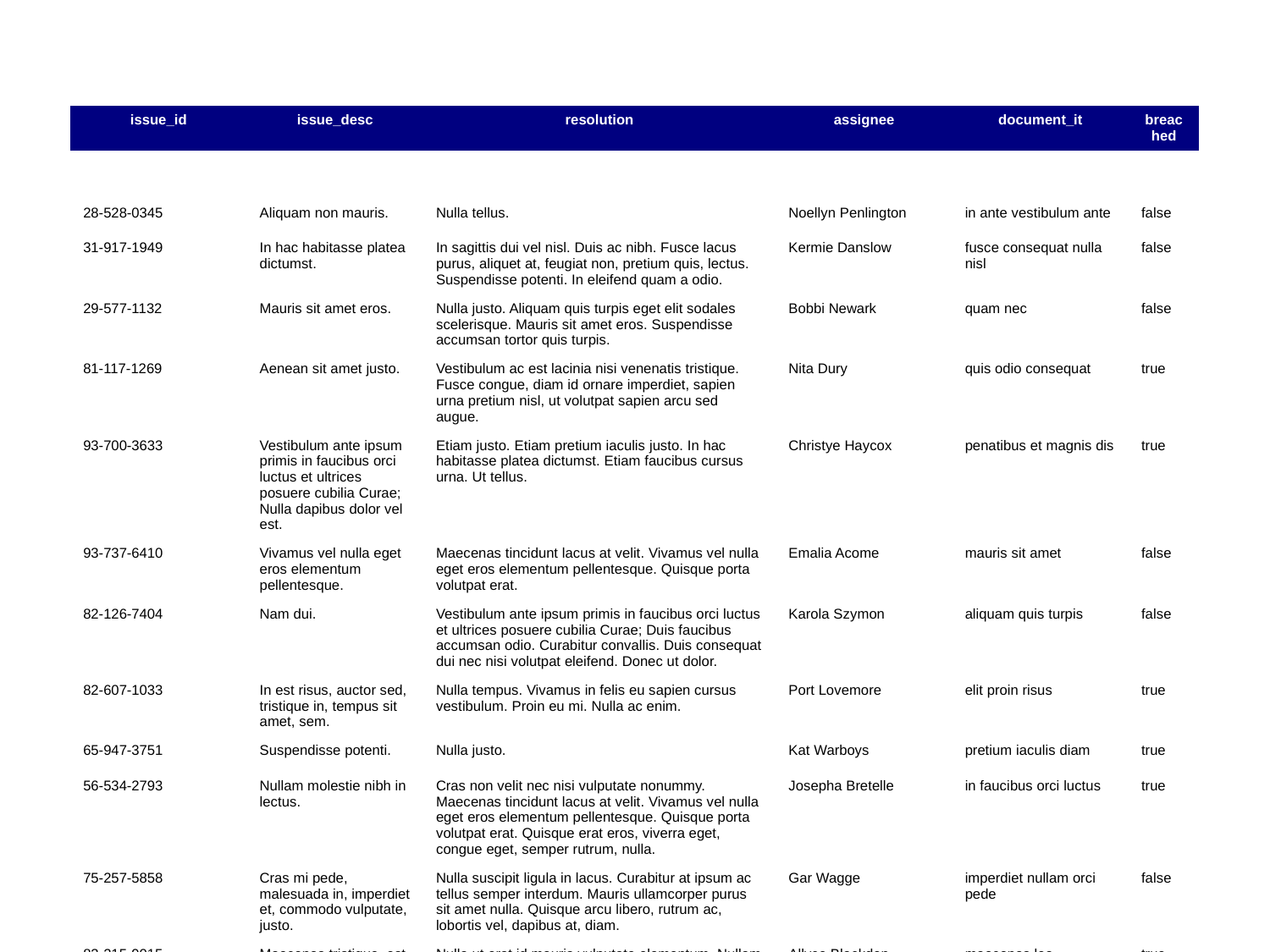

| issue\_id | issue\_desc | resolution | assignee | document\_it | breached |
| --- | --- | --- | --- | --- | --- |
|  |  |  |  |  |  |
| 28-528-0345 | Aliquam non mauris. | Nulla tellus. | Noellyn Penlington | in ante vestibulum ante | false |
| 31-917-1949 | In hac habitasse platea dictumst. | In sagittis dui vel nisl. Duis ac nibh. Fusce lacus purus, aliquet at, feugiat non, pretium quis, lectus. Suspendisse potenti. In eleifend quam a odio. | Kermie Danslow | fusce consequat nulla nisl | false |
| 29-577-1132 | Mauris sit amet eros. | Nulla justo. Aliquam quis turpis eget elit sodales scelerisque. Mauris sit amet eros. Suspendisse accumsan tortor quis turpis. | Bobbi Newark | quam nec | false |
| 81-117-1269 | Aenean sit amet justo. | Vestibulum ac est lacinia nisi venenatis tristique. Fusce congue, diam id ornare imperdiet, sapien urna pretium nisl, ut volutpat sapien arcu sed augue. | Nita Dury | quis odio consequat | true |
| 93-700-3633 | Vestibulum ante ipsum primis in faucibus orci luctus et ultrices posuere cubilia Curae; Nulla dapibus dolor vel est. | Etiam justo. Etiam pretium iaculis justo. In hac habitasse platea dictumst. Etiam faucibus cursus urna. Ut tellus. | Christye Haycox | penatibus et magnis dis | true |
| 93-737-6410 | Vivamus vel nulla eget eros elementum pellentesque. | Maecenas tincidunt lacus at velit. Vivamus vel nulla eget eros elementum pellentesque. Quisque porta volutpat erat. | Emalia Acome | mauris sit amet | false |
| 82-126-7404 | Nam dui. | Vestibulum ante ipsum primis in faucibus orci luctus et ultrices posuere cubilia Curae; Duis faucibus accumsan odio. Curabitur convallis. Duis consequat dui nec nisi volutpat eleifend. Donec ut dolor. | Karola Szymon | aliquam quis turpis | false |
| 82-607-1033 | In est risus, auctor sed, tristique in, tempus sit amet, sem. | Nulla tempus. Vivamus in felis eu sapien cursus vestibulum. Proin eu mi. Nulla ac enim. | Port Lovemore | elit proin risus | true |
| 65-947-3751 | Suspendisse potenti. | Nulla justo. | Kat Warboys | pretium iaculis diam | true |
| 56-534-2793 | Nullam molestie nibh in lectus. | Cras non velit nec nisi vulputate nonummy. Maecenas tincidunt lacus at velit. Vivamus vel nulla eget eros elementum pellentesque. Quisque porta volutpat erat. Quisque erat eros, viverra eget, congue eget, semper rutrum, nulla. | Josepha Bretelle | in faucibus orci luctus | true |
| 75-257-5858 | Cras mi pede, malesuada in, imperdiet et, commodo vulputate, justo. | Nulla suscipit ligula in lacus. Curabitur at ipsum ac tellus semper interdum. Mauris ullamcorper purus sit amet nulla. Quisque arcu libero, rutrum ac, lobortis vel, dapibus at, diam. | Gar Wagge | imperdiet nullam orci pede | false |
| 83-215-9015 | Maecenas tristique, est et tempus semper, est quam pharetra magna, ac consequat metus sapien ut nunc. | Nulla ut erat id mauris vulputate elementum. Nullam varius. Nulla facilisi. Cras non velit nec nisi vulputate nonummy. Maecenas tincidunt lacus at velit. | Allyce Blackden | maecenas leo | true |
| 16-275-7884 | Proin interdum mauris non ligula pellentesque ultrices. | Nam ultrices, libero non mattis pulvinar, nulla pede ullamcorper augue, a suscipit nulla elit ac nulla. Sed vel enim sit amet nunc viverra dapibus. Nulla suscipit ligula in lacus. Curabitur at ipsum ac tellus semper interdum. Mauris ullamcorper purus sit amet nulla. | Elayne Emptage | aliquam convallis | true |
| 54-284-0375 | Proin leo odio, porttitor id, consequat in, consequat ut, nulla. | Vestibulum ante ipsum primis in faucibus orci luctus et ultrices posuere cubilia Curae; Nulla dapibus dolor vel est. Donec odio justo, sollicitudin ut, suscipit a, feugiat et, eros. | Thorpe Walne | consequat dui nec nisi | true |
| 63-251-9585 | Donec semper sapien a libero. | Donec posuere metus vitae ipsum. Aliquam non mauris. | Katherina Goves | phasellus id sapien | false |